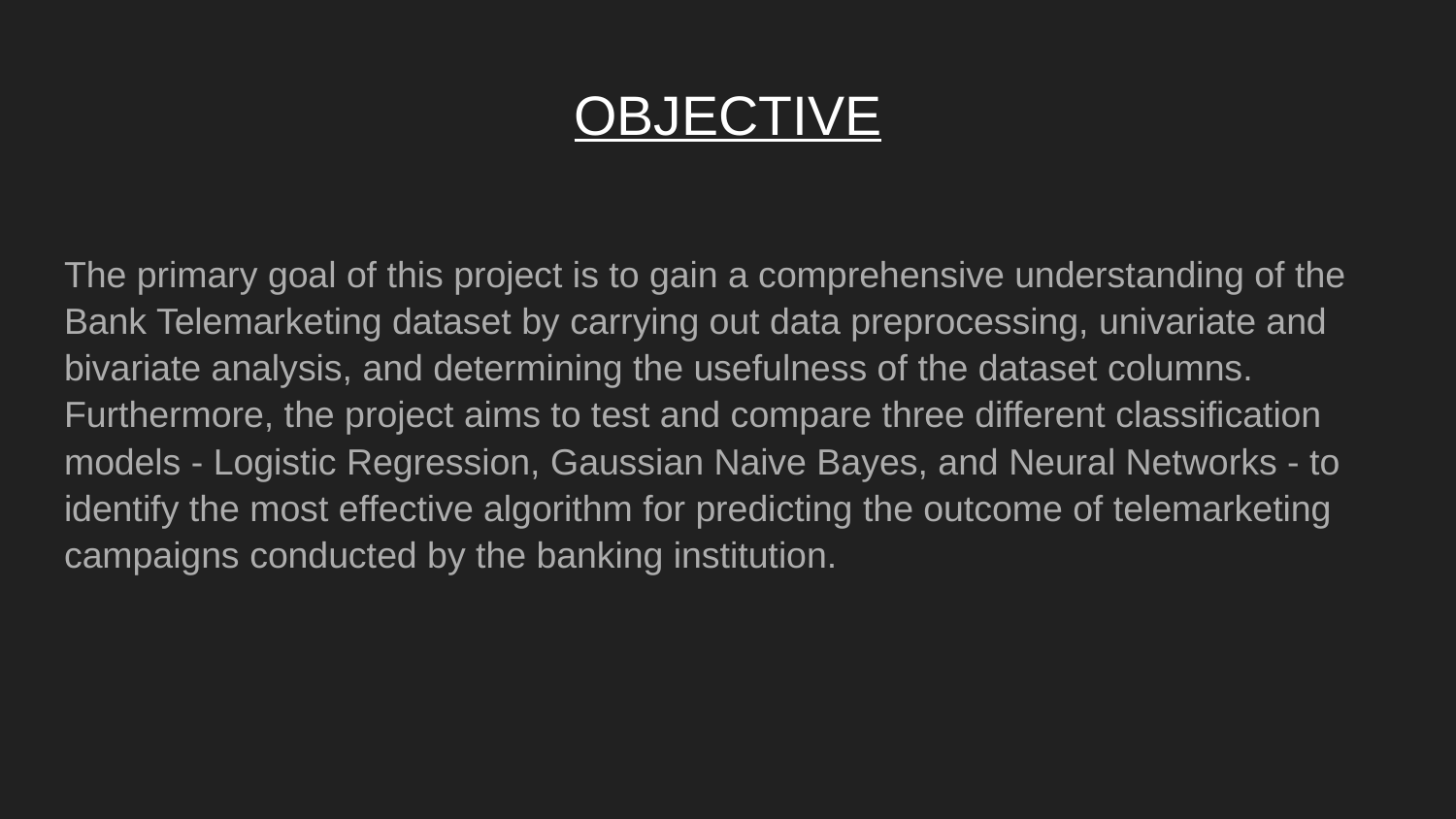

# OBJECTIVE
The primary goal of this project is to gain a comprehensive understanding of the Bank Telemarketing dataset by carrying out data preprocessing, univariate and bivariate analysis, and determining the usefulness of the dataset columns. Furthermore, the project aims to test and compare three different classification models - Logistic Regression, Gaussian Naive Bayes, and Neural Networks - to identify the most effective algorithm for predicting the outcome of telemarketing campaigns conducted by the banking institution.